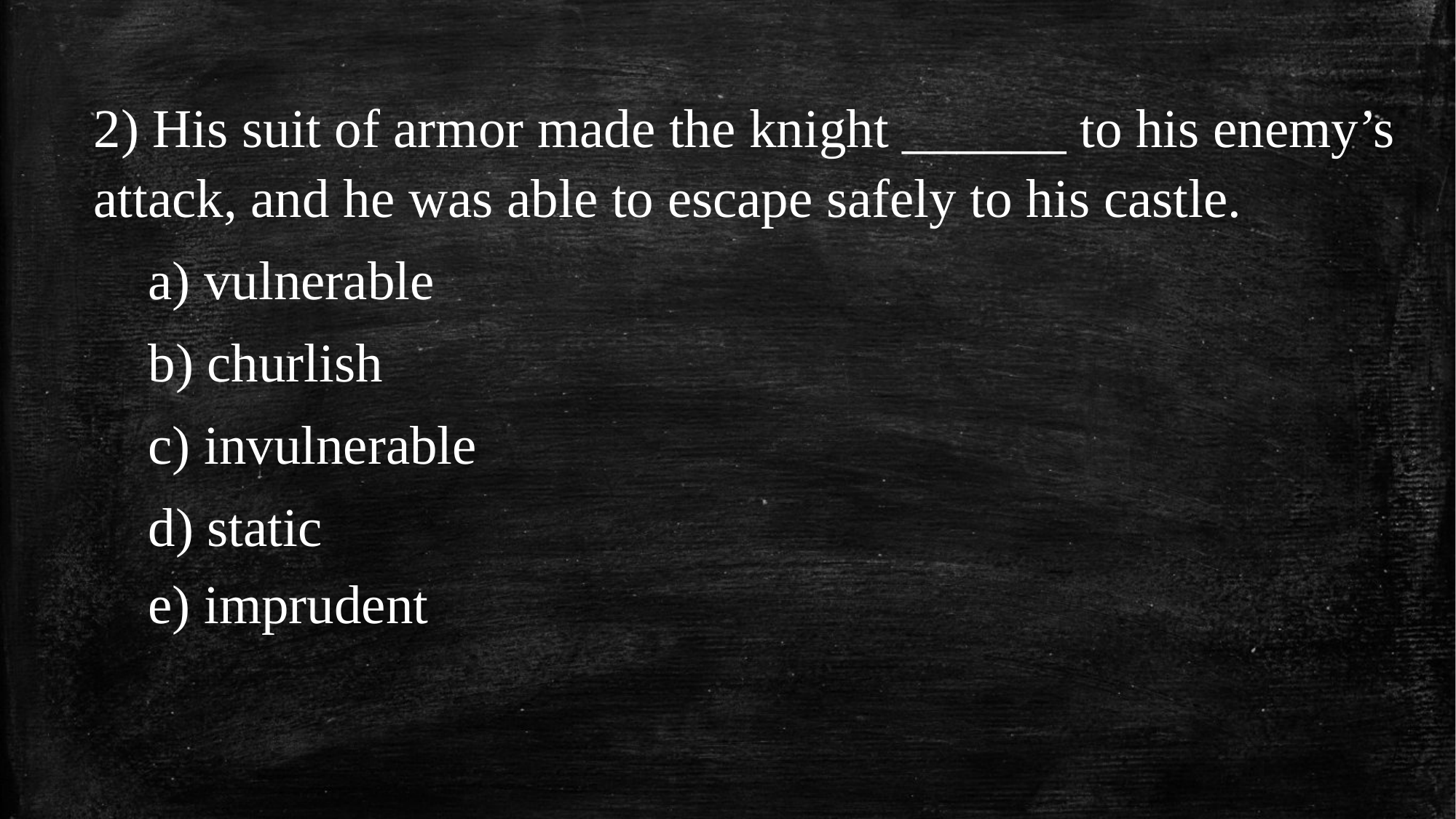

2) His suit of armor made the knight ______ to his enemy’s attack, and he was able to escape safely to his castle.
a) vulnerable
b) churlish
c) invulnerable
d) static
    e) imprudent